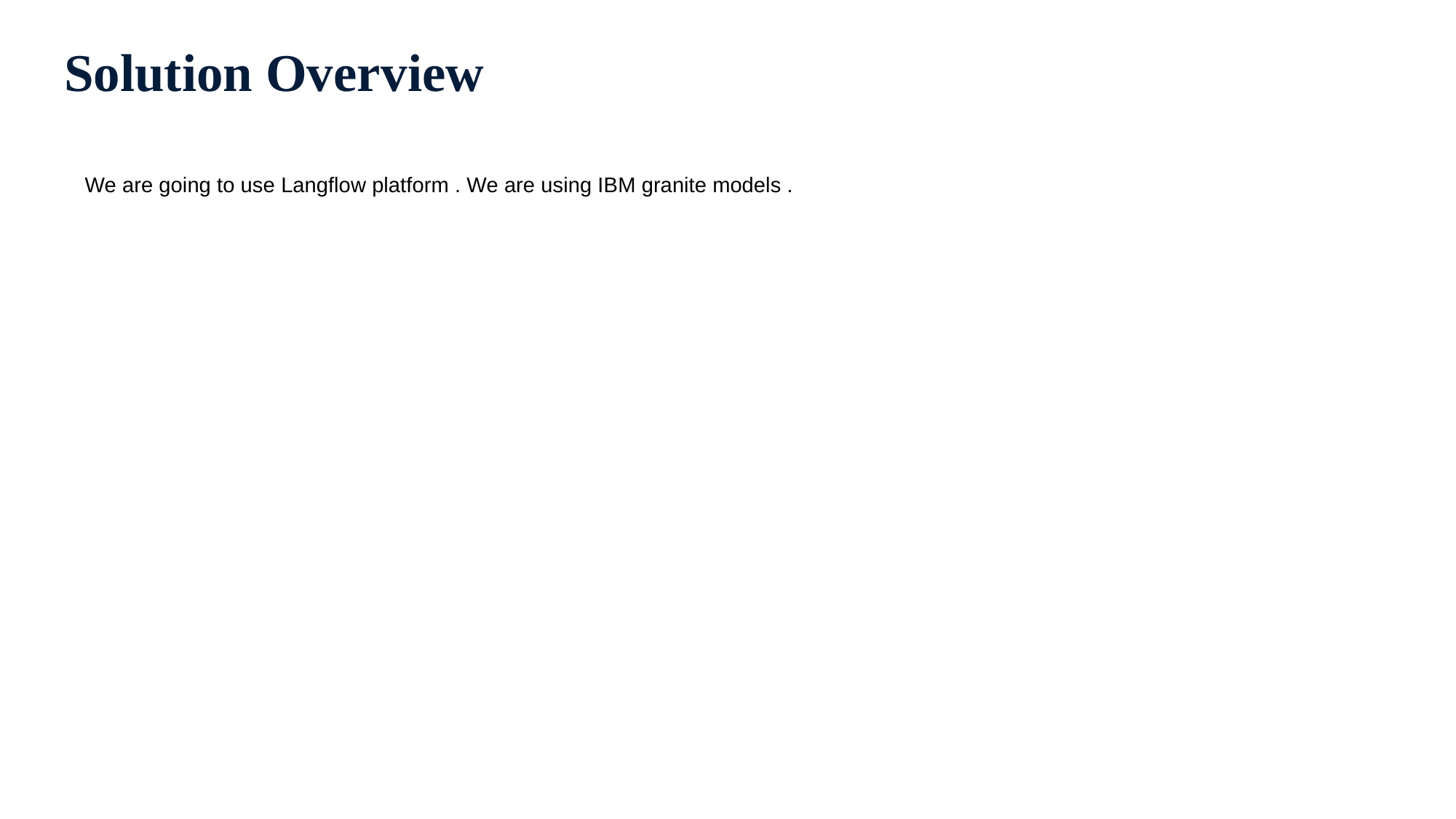

Solution Overview
We are going to use Langflow platform . We are using IBM granite models .